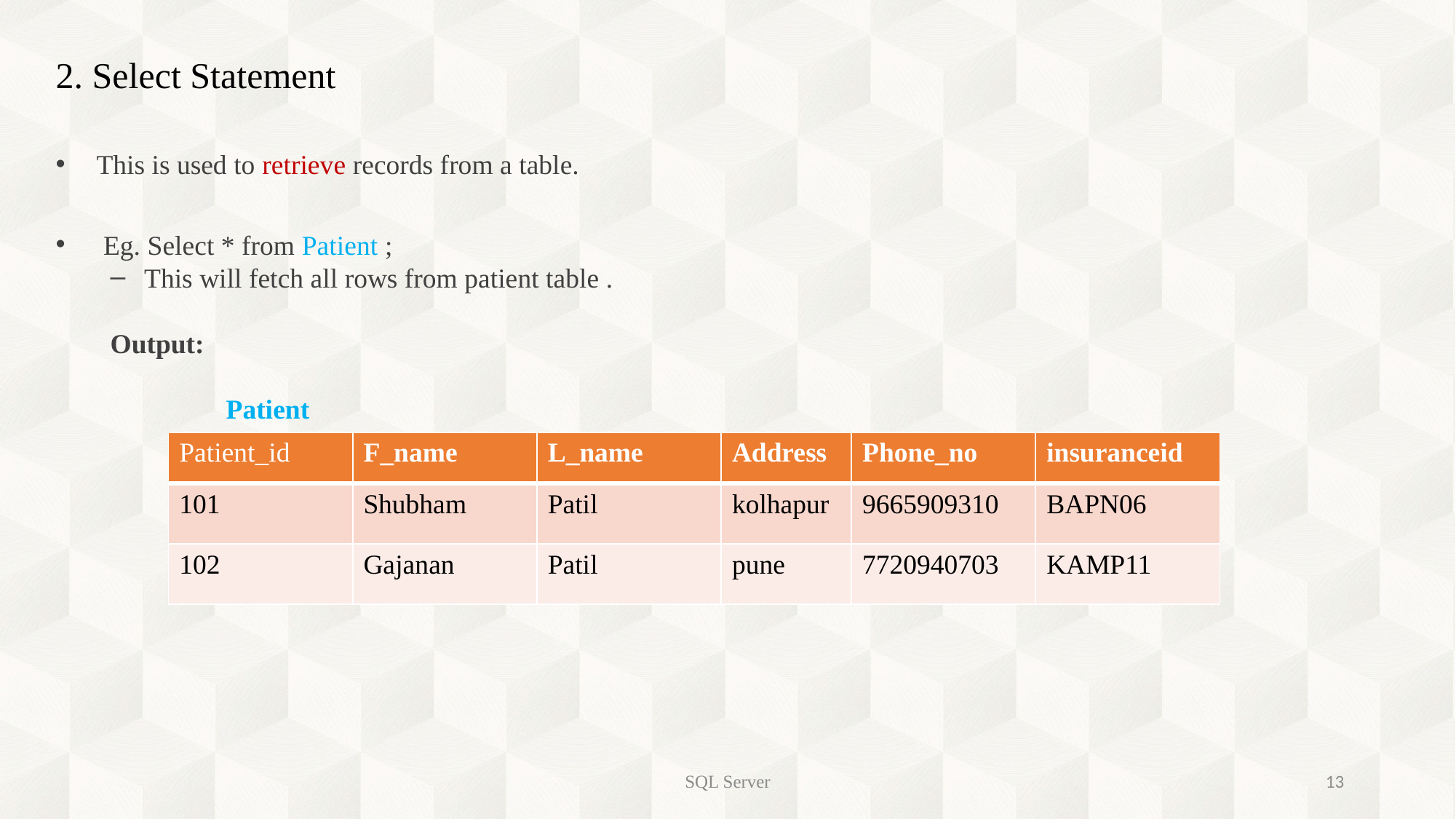

2. Select Statement

This is used to retrieve records from a table.

 Eg. Select * from Patient ;
This will fetch all rows from patient table .

Output:

	 Patient

| Patient\_id | F\_name | L\_name | Address | Phone\_no | insuranceid |
| --- | --- | --- | --- | --- | --- |
| 101 | Shubham | Patil | kolhapur | 9665909310 | BAPN06 |
| 102 | Gajanan | Patil | pune | 7720940703 | KAMP11 |
SQL Server
13